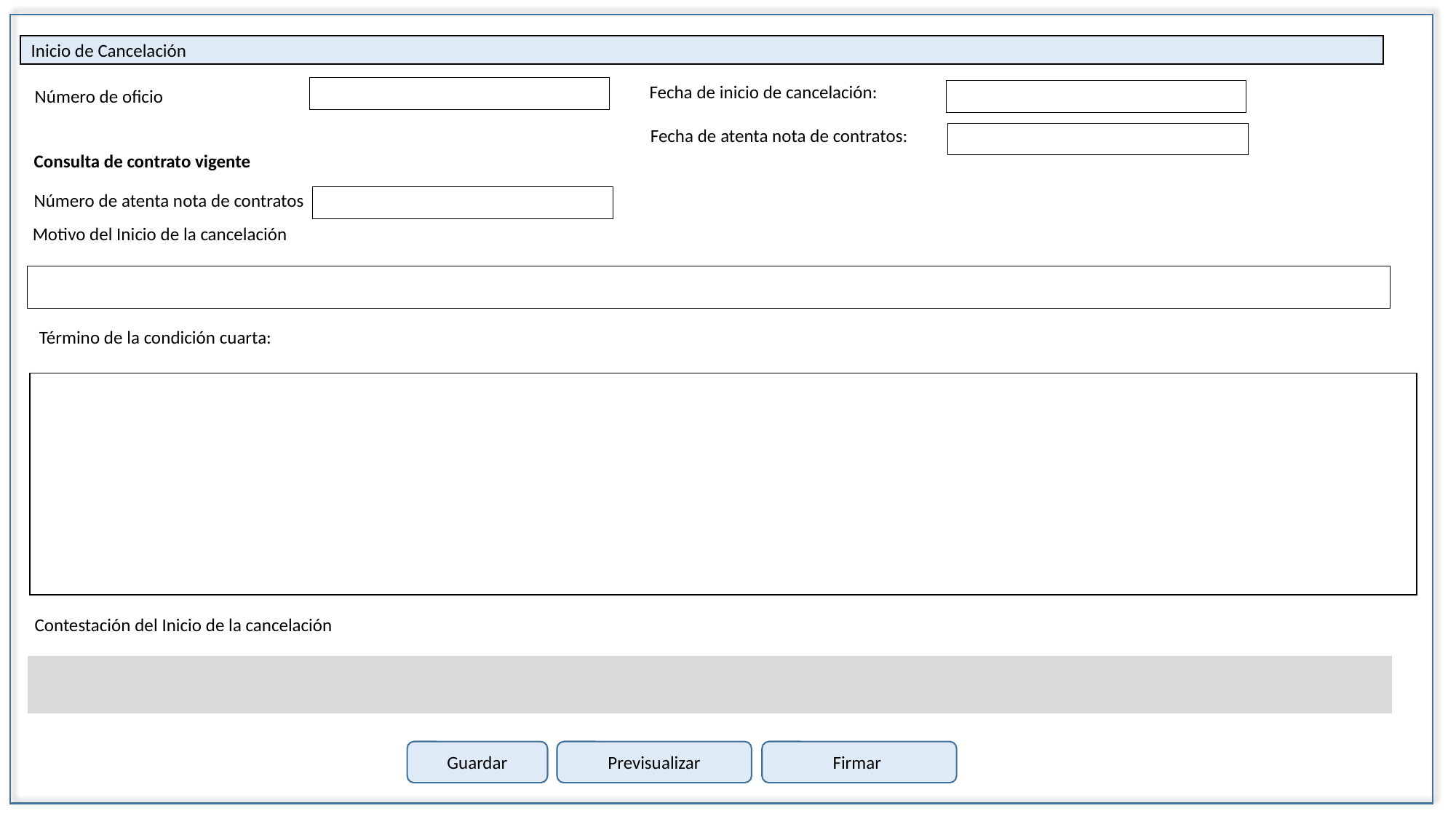

Inicio de Cancelación
Fecha de inicio de cancelación:
Número de oficio
 Fecha de atenta nota de contratos:
Consulta de contrato vigente
Número de atenta nota de contratos
Motivo del Inicio de la cancelación
Término de la condición cuarta:
|  |
| --- |
Contestación del Inicio de la cancelación

Guardar
Previsualizar
Firmar